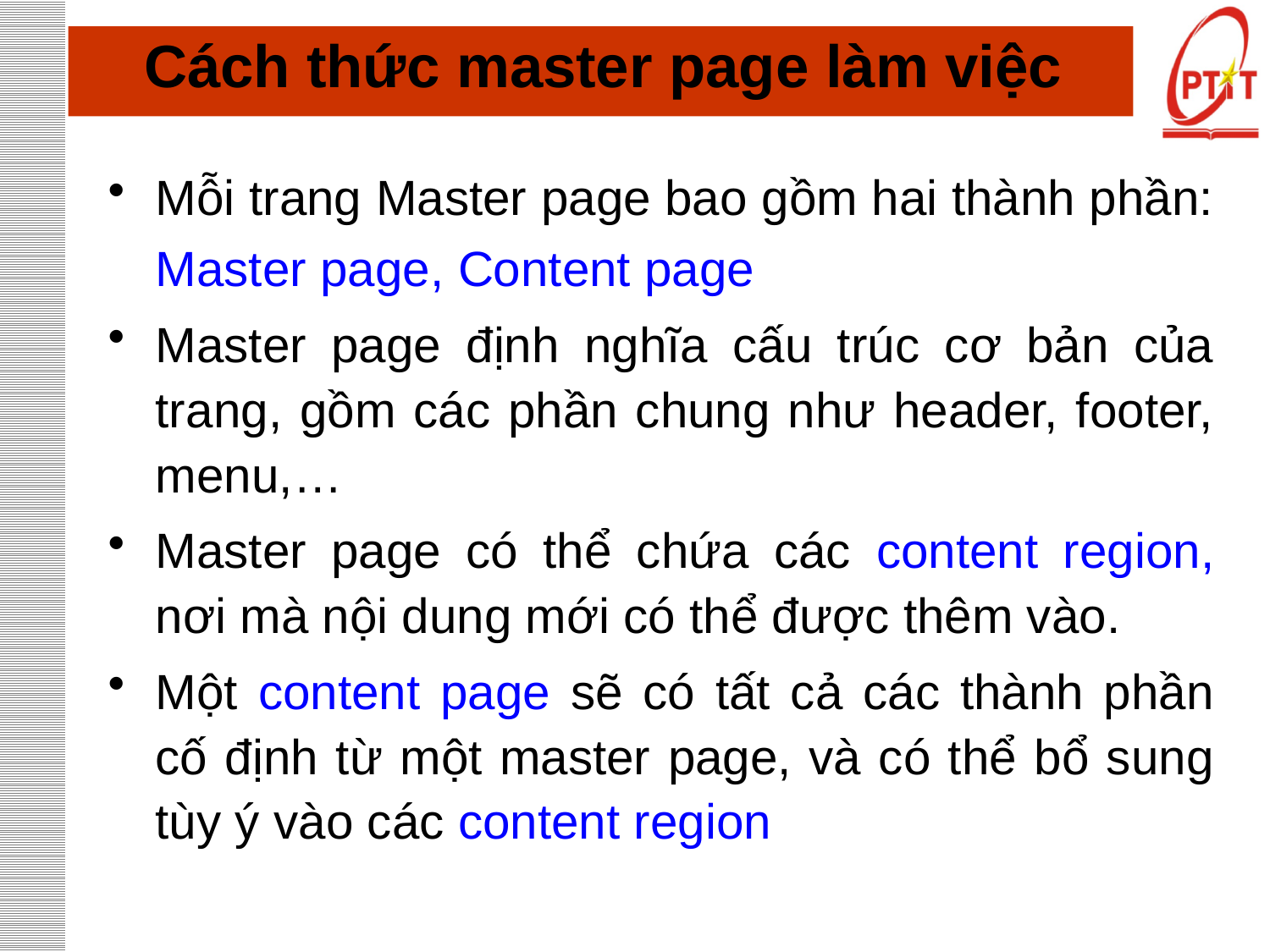

# Cách thức master page làm việc
Mỗi trang Master page bao gồm hai thành phần: Master page, Content page
Master page định nghĩa cấu trúc cơ bản của trang, gồm các phần chung như header, footer, menu,…
Master page có thể chứa các content region, nơi mà nội dung mới có thể được thêm vào.
Một content page sẽ có tất cả các thành phần cố định từ một master page, và có thể bổ sung tùy ý vào các content region